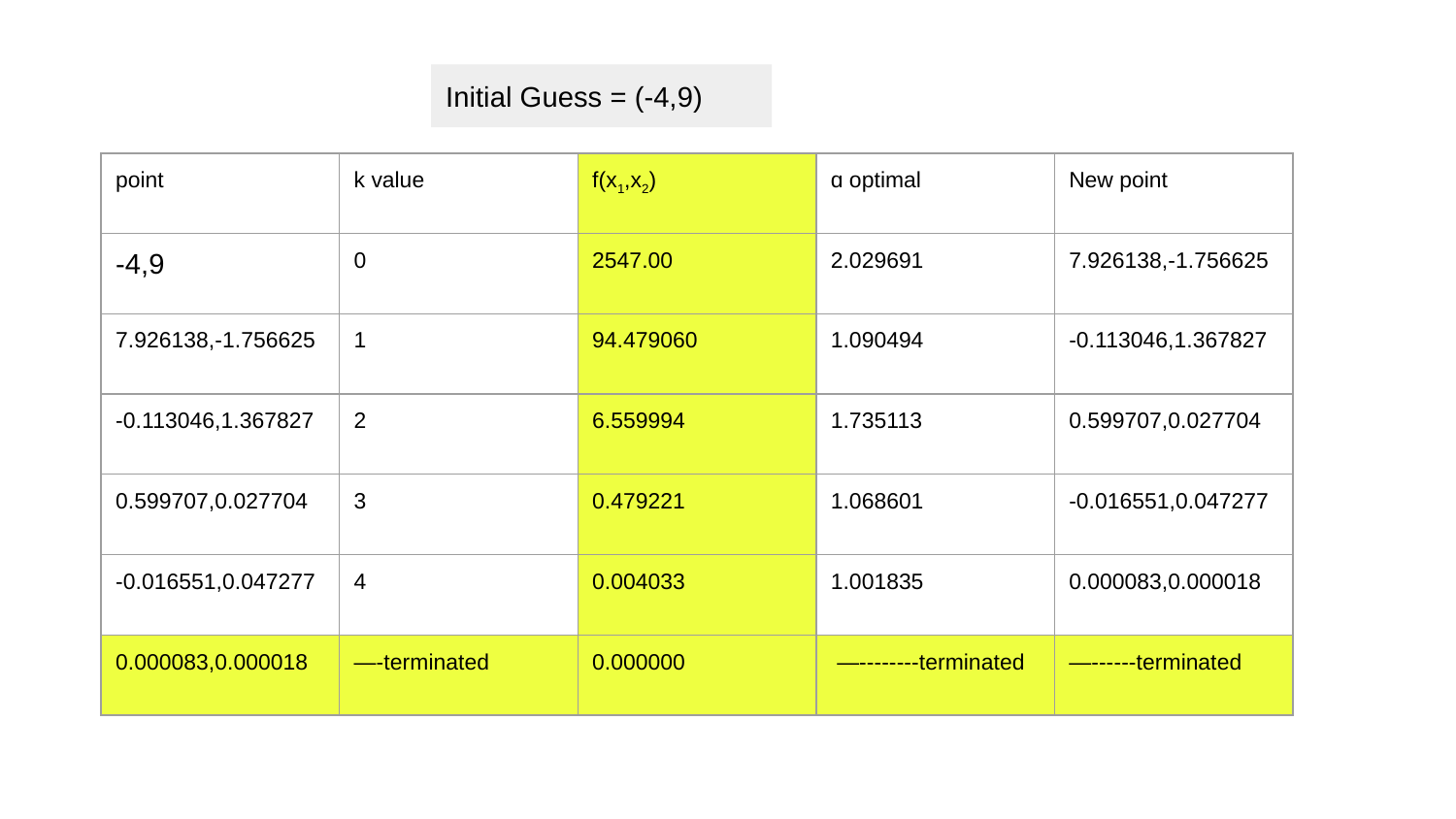

Initial Guess = (-4,9)
| point | k value | f(x1,x2) | ɑ optimal | New point |
| --- | --- | --- | --- | --- |
| -4,9 | 0 | 2547.00 | 2.029691 | 7.926138,-1.756625 |
| 7.926138,-1.756625 | 1 | 94.479060 | 1.090494 | -0.113046,1.367827 |
| -0.113046,1.367827 | 2 | 6.559994 | 1.735113 | 0.599707,0.027704 |
| 0.599707,0.027704 | 3 | 0.479221 | 1.068601 | -0.016551,0.047277 |
| -0.016551,0.047277 | 4 | 0.004033 | 1.001835 | 0.000083,0.000018 |
| 0.000083,0.000018 | —-terminated | 0.000000 | —--------terminated | —------terminated |